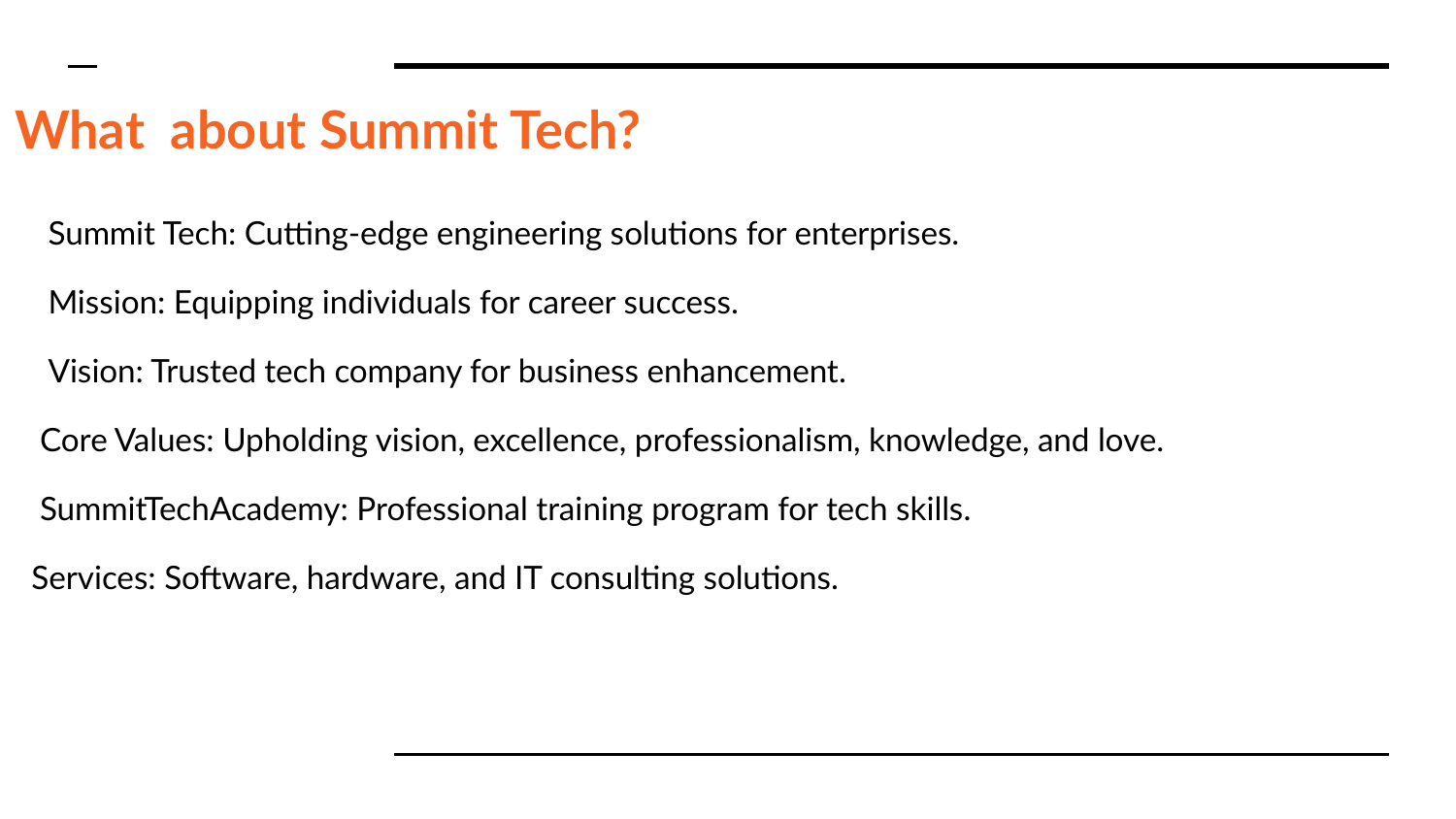

# What  about Summit Tech?

  Summit Tech: Cutting-edge engineering solutions for enterprises.
  Mission: Equipping individuals for career success.
  Vision: Trusted tech company for business enhancement.
 Core Values: Upholding vision, excellence, professionalism, knowledge, and love.
 SummitTechAcademy: Professional training program for tech skills.
Services: Software, hardware, and IT consulting solutions.